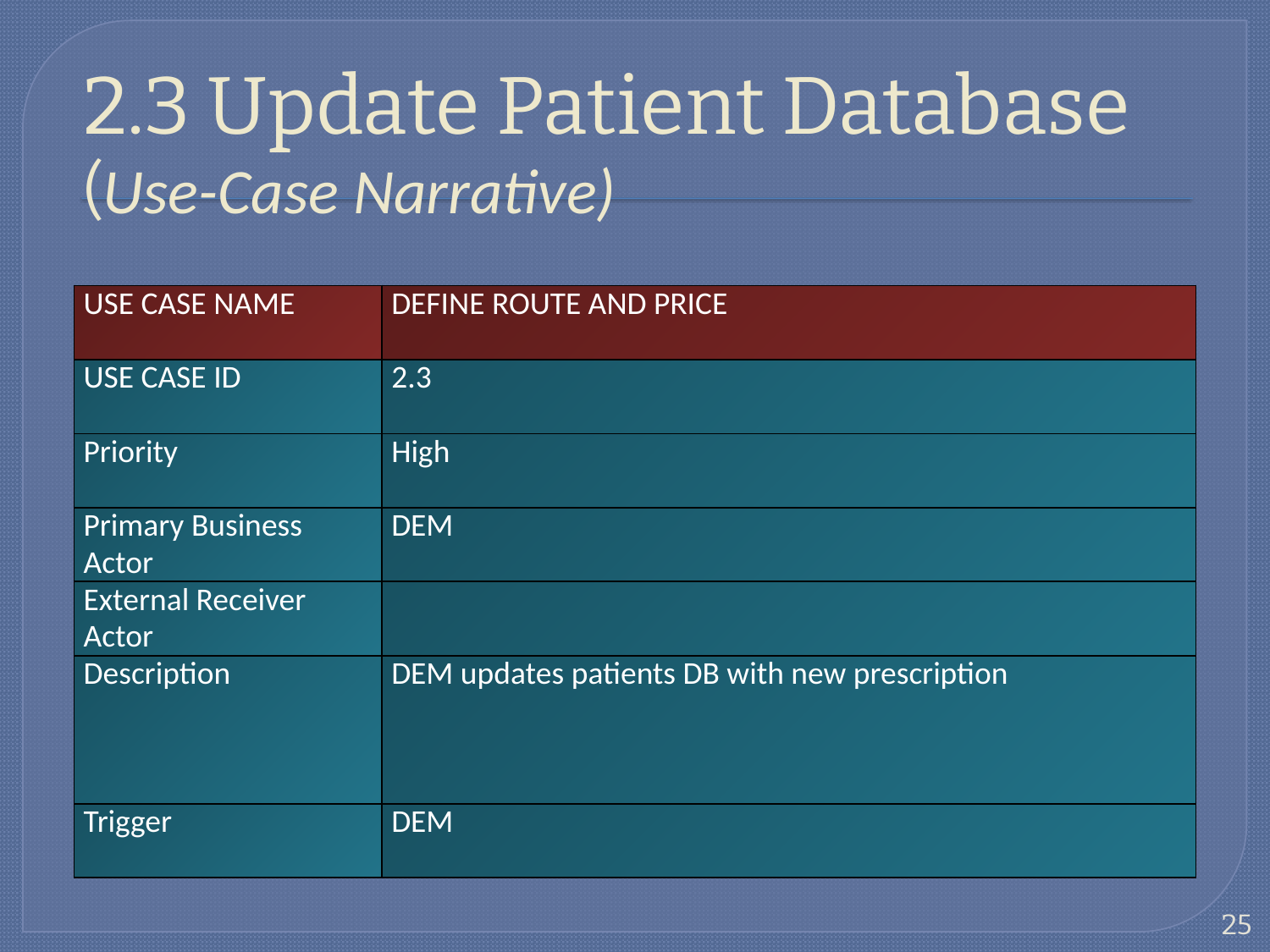

# 2.3 Update Patient Database (Use-Case Narrative)
| USE CASE NAME | DEFINE ROUTE AND PRICE |
| --- | --- |
| USE CASE ID | 2.3 |
| Priority | High |
| Primary Business Actor | DEM |
| External Receiver Actor |  |
| Description | DEM updates patients DB with new prescription |
| Trigger | DEM |
25